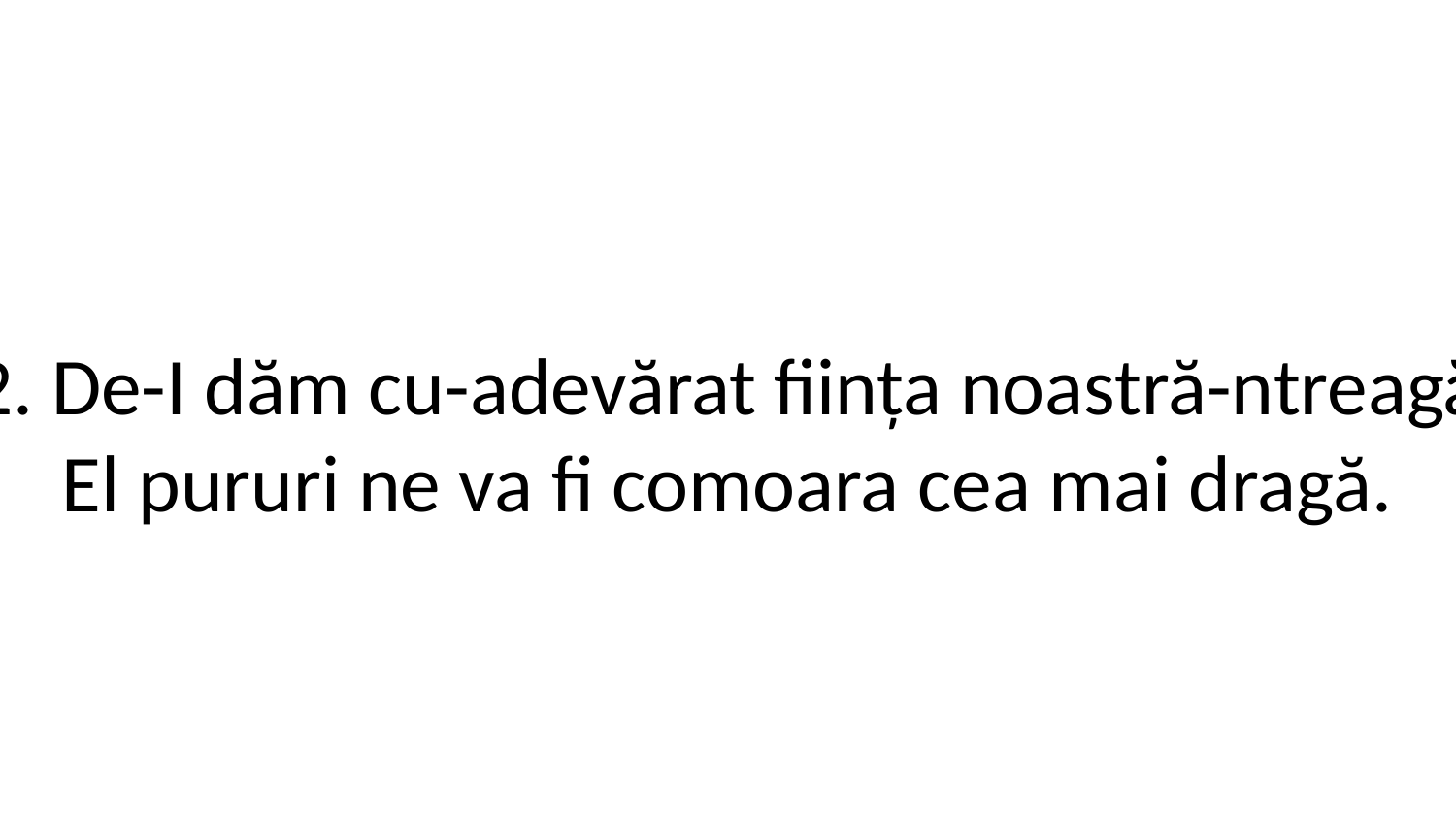

2. De-I dăm cu-adevărat ființa noastră-ntreagă
El pururi ne va fi comoara cea mai dragă.